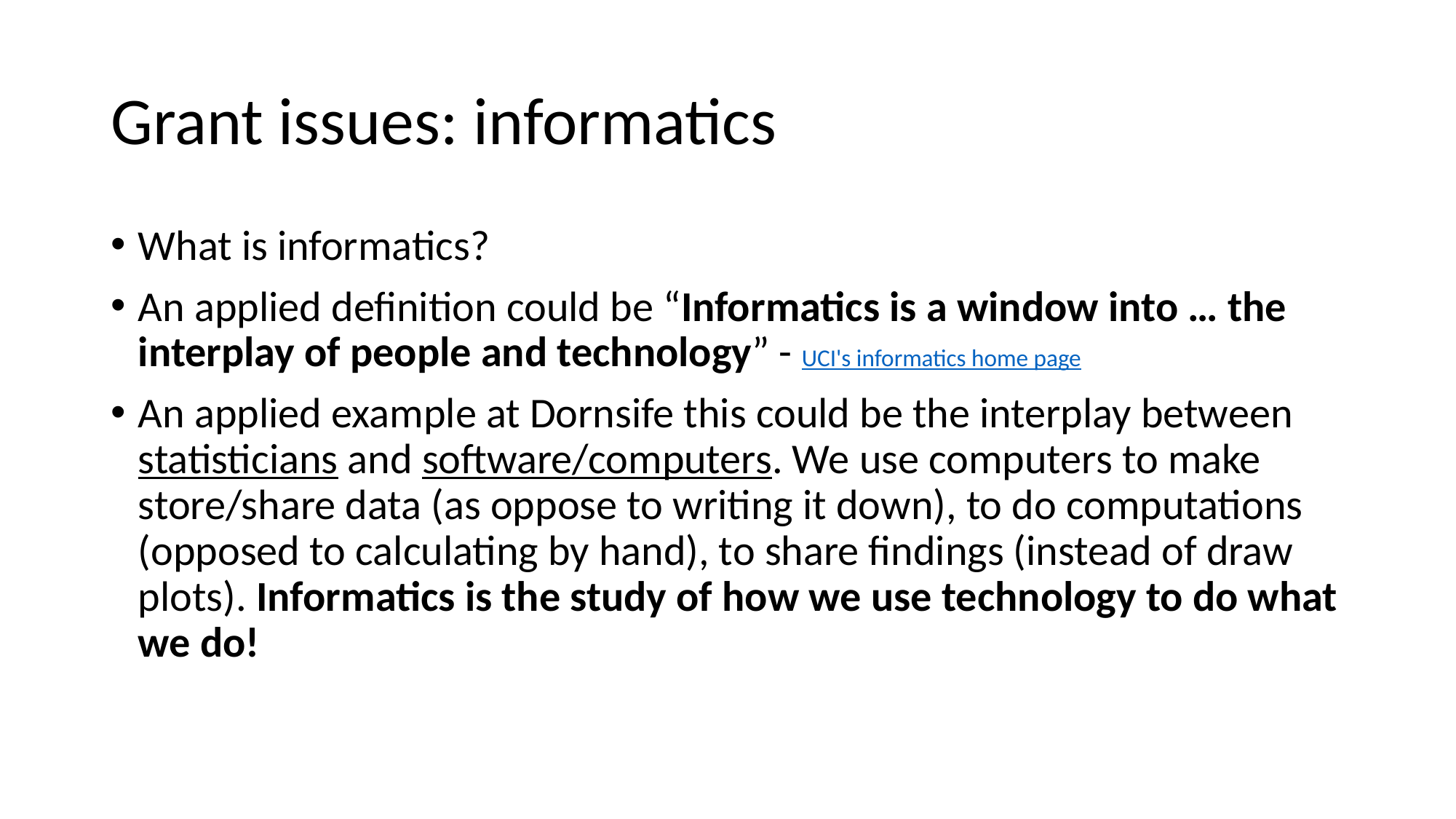

# Grant issues: informatics
What is informatics?
An applied definition could be “Informatics is a window into … the interplay of people and technology” - UCI's informatics home page
An applied example at Dornsife this could be the interplay between statisticians and software/computers. We use computers to make store/share data (as oppose to writing it down), to do computations (opposed to calculating by hand), to share findings (instead of draw plots). Informatics is the study of how we use technology to do what we do!